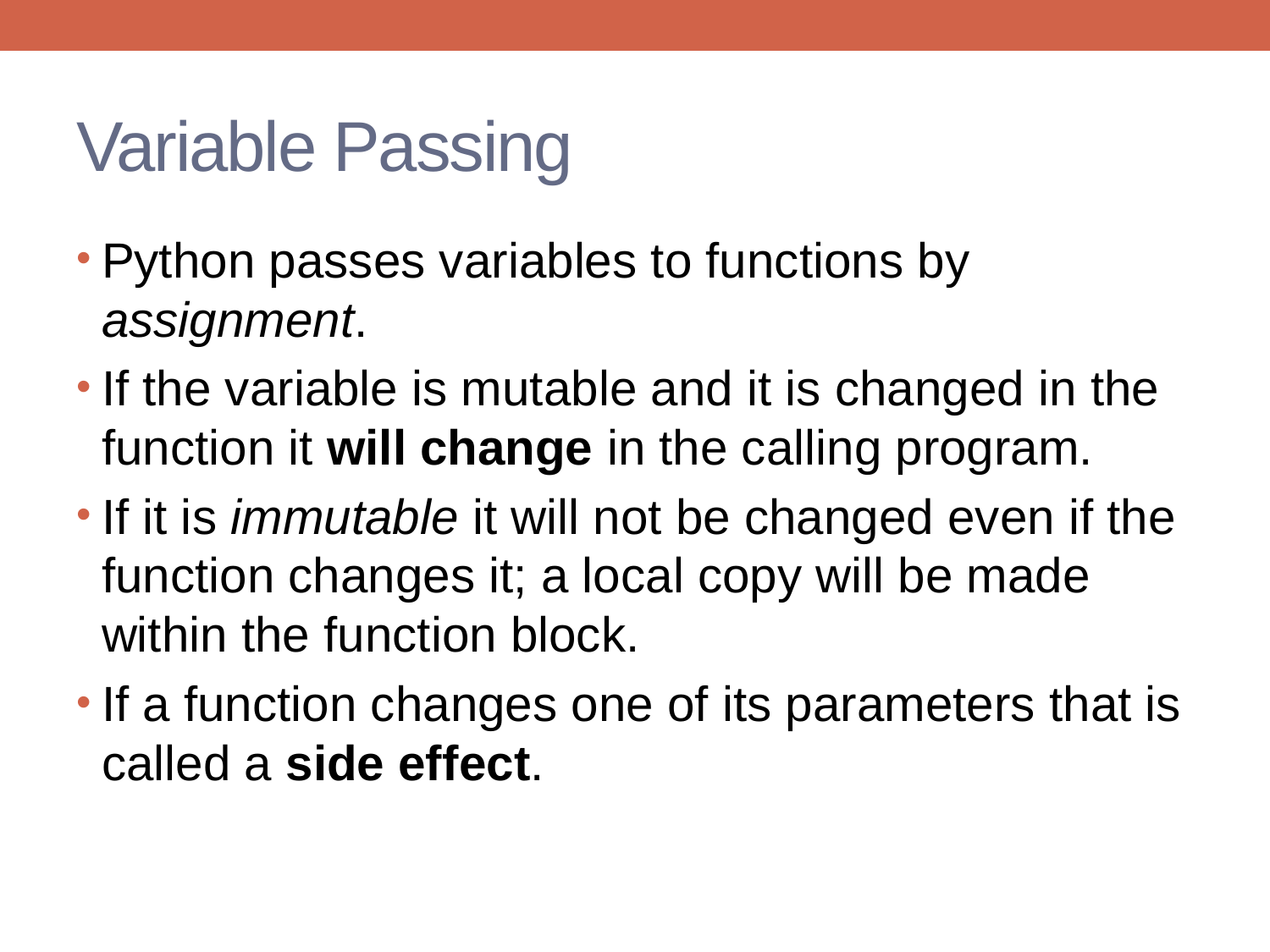

# Variable Passing
Python passes variables to functions by assignment.
If the variable is mutable and it is changed in the function it will change in the calling program.
If it is immutable it will not be changed even if the function changes it; a local copy will be made within the function block.
If a function changes one of its parameters that is called a side effect.